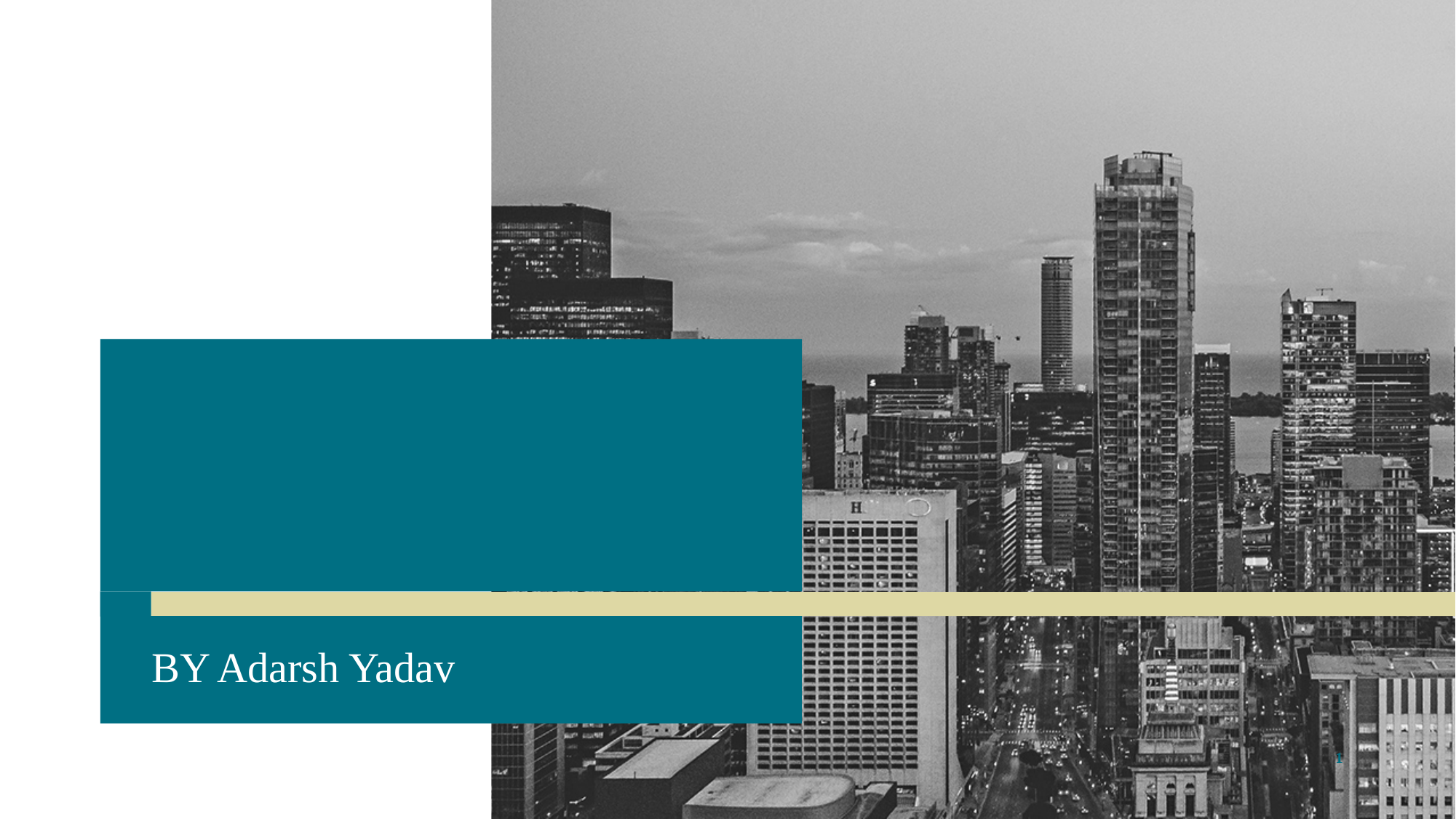

# PROJECT ANALYSIS
BY Adarsh Yadav
1